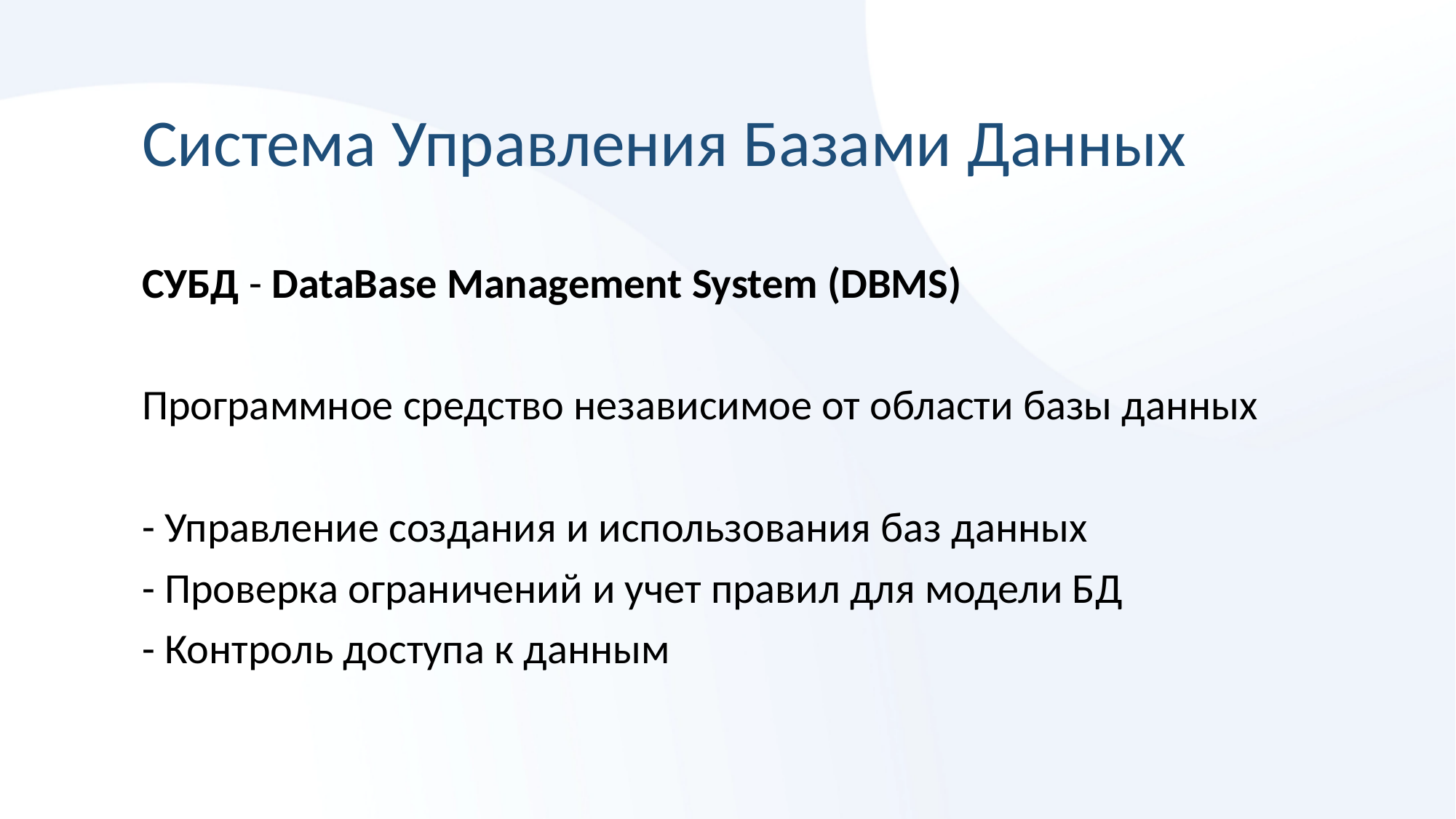

# Система Управления Базами Данных
СУБД - DataBase Management System (DBMS)

Программное средство независимое от области базы данных

- Управление создания и использования баз данных
- Проверка ограничений и учет правил для модели БД
- Контроль доступа к данным